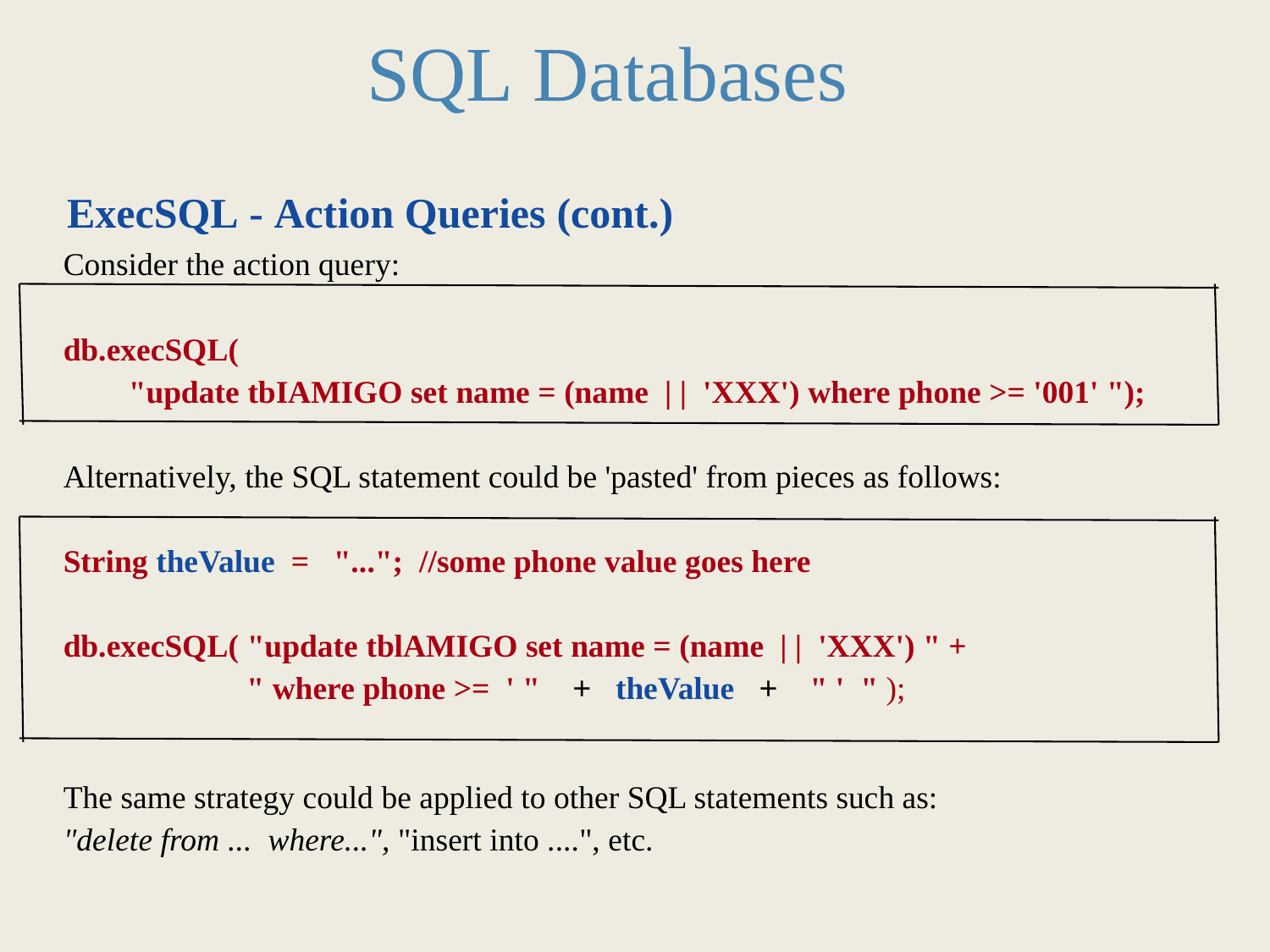

SQL Databases

	ExecSQL - Action Queries (cont.)
Consider the action query:

db.execSQL(
		"update tbIAMIGO set name = (name  | |  'XXX') where phone >= '001' ");

Alternatively, the SQL statement could be 'pasted' from pieces as follows:

String theValue  =   "...";  //some phone value goes here

db.execSQL( "update tblAMIGO set name = (name  | |  'XXX') " +
				" where phone >=  ' "    +   theValue   +    " '  " );

The same strategy could be applied to other SQL statements such as:
"delete from ...  where...", "insert into ....", etc.